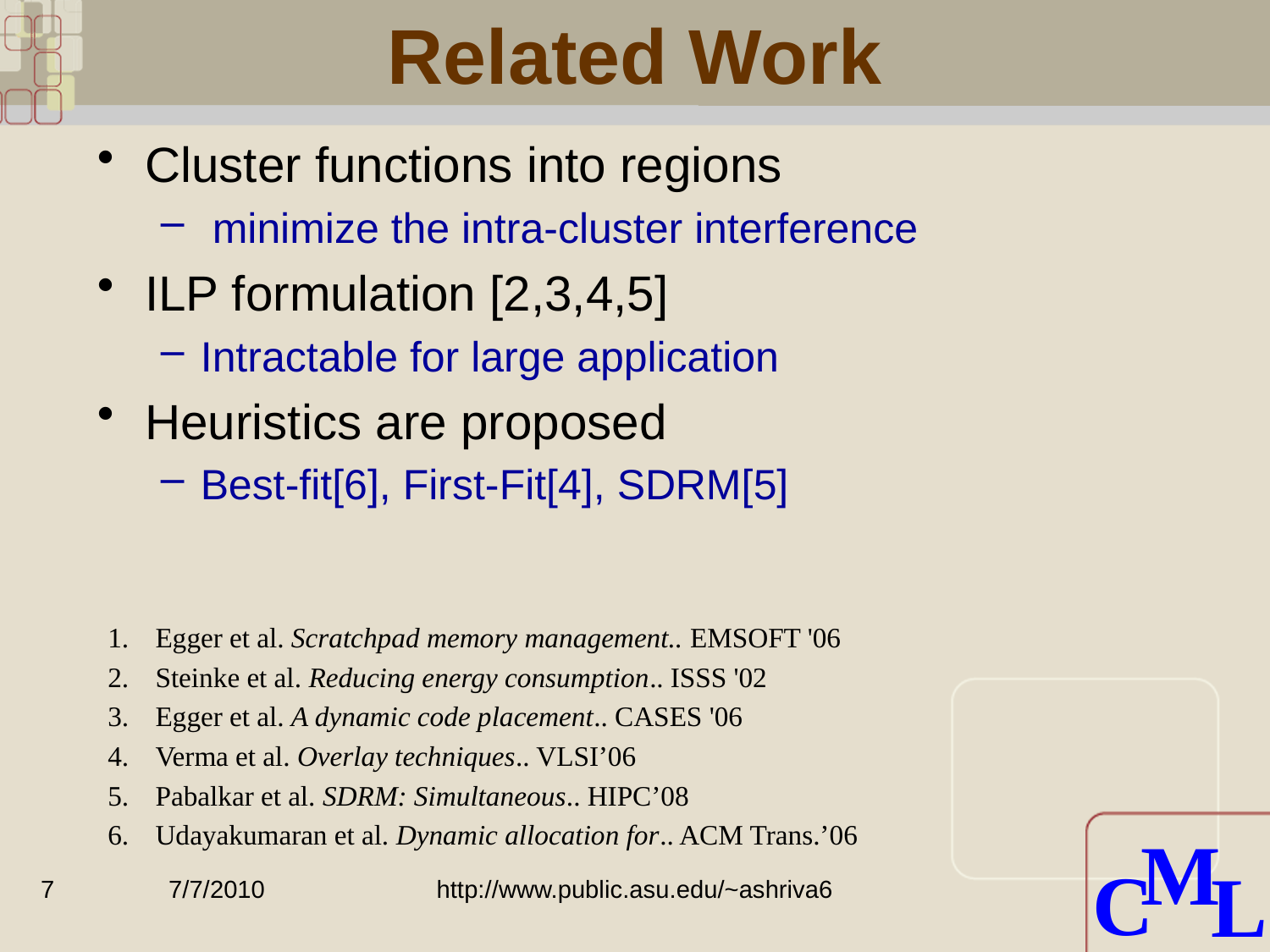

# Related Work
Cluster functions into regions
 minimize the intra-cluster interference
ILP formulation [2,3,4,5]
Intractable for large application
Heuristics are proposed
Best-fit[6], First-Fit[4], SDRM[5]
Egger et al. Scratchpad memory management.. EMSOFT '06
Steinke et al. Reducing energy consumption.. ISSS '02
Egger et al. A dynamic code placement.. CASES '06
Verma et al. Overlay techniques.. VLSI’06
Pabalkar et al. SDRM: Simultaneous.. HIPC’08
Udayakumaran et al. Dynamic allocation for.. ACM Trans.’06

7
7/7/2010
http://www.public.asu.edu/~ashriva6